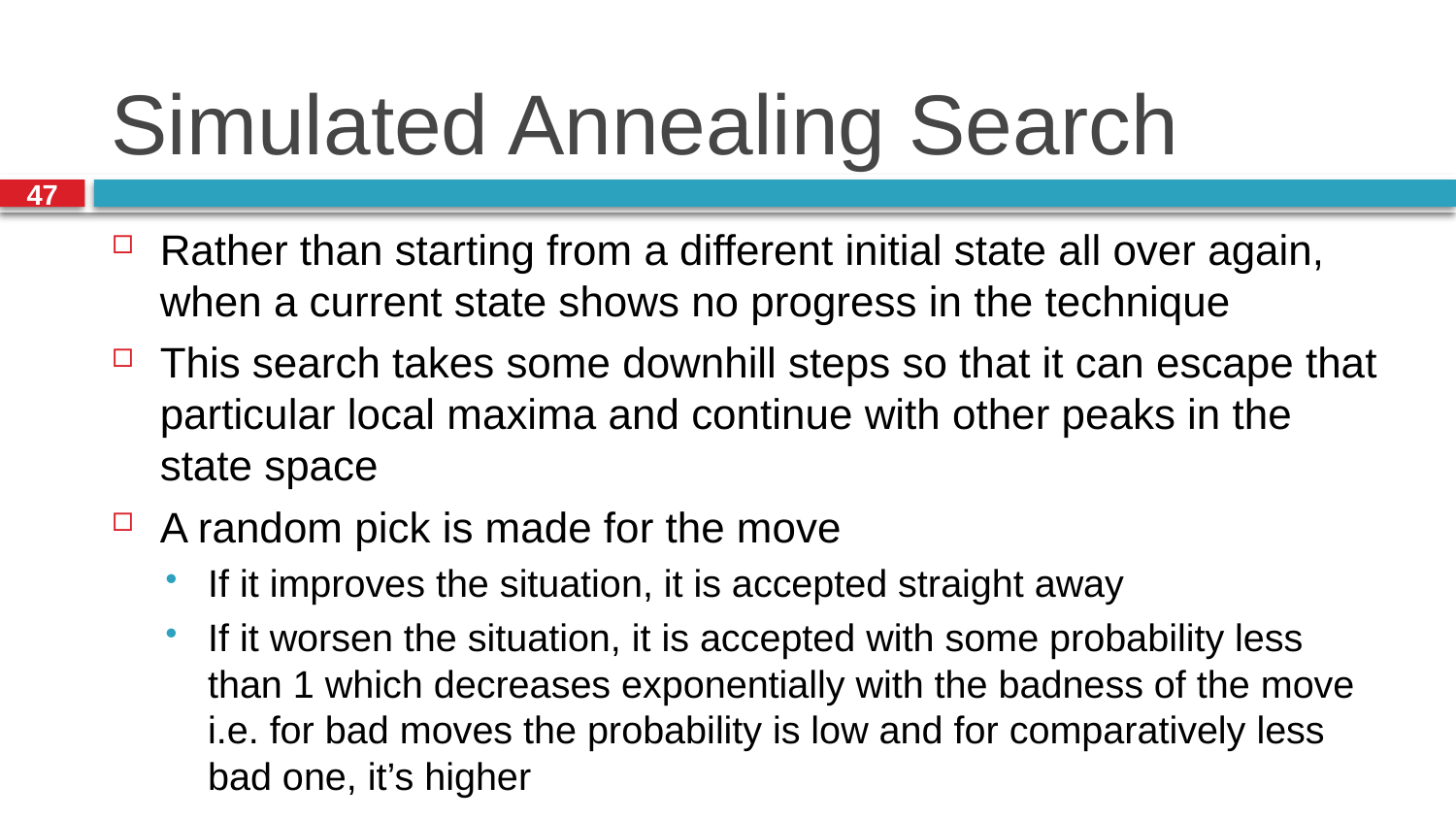

# Simulated Annealing Search
47
Rather than starting from a different initial state all over again, when a current state shows no progress in the technique
This search takes some downhill steps so that it can escape that particular local maxima and continue with other peaks in the state space
A random pick is made for the move
If it improves the situation, it is accepted straight away
If it worsen the situation, it is accepted with some probability less than 1 which decreases exponentially with the badness of the move i.e. for bad moves the probability is low and for comparatively less bad one, it’s higher